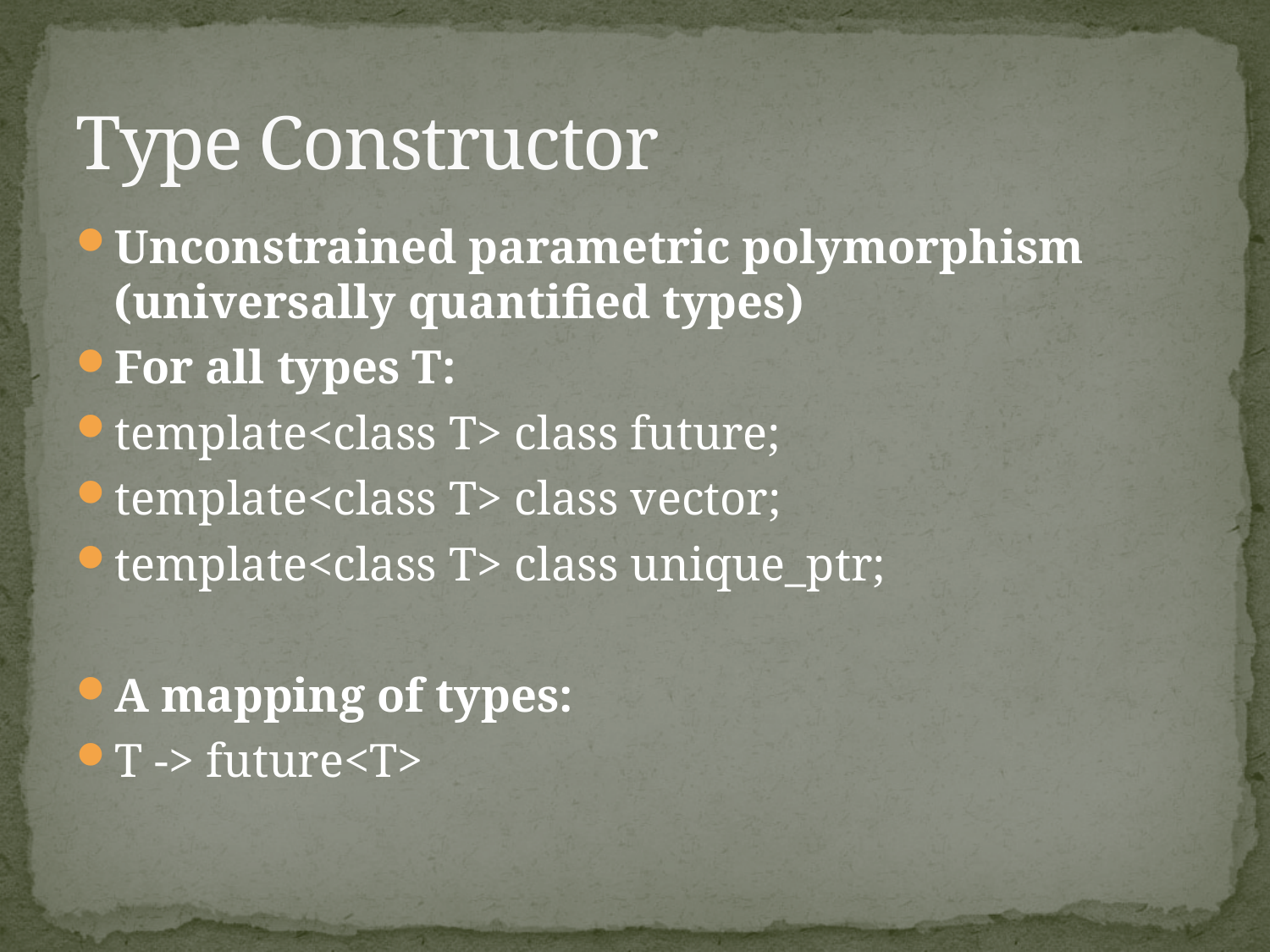

# Type Constructor
Unconstrained parametric polymorphism (universally quantified types)
For all types T:
template<class T> class future;
template<class T> class vector;
template<class T> class unique_ptr;

A mapping of types:
T -> future<T>